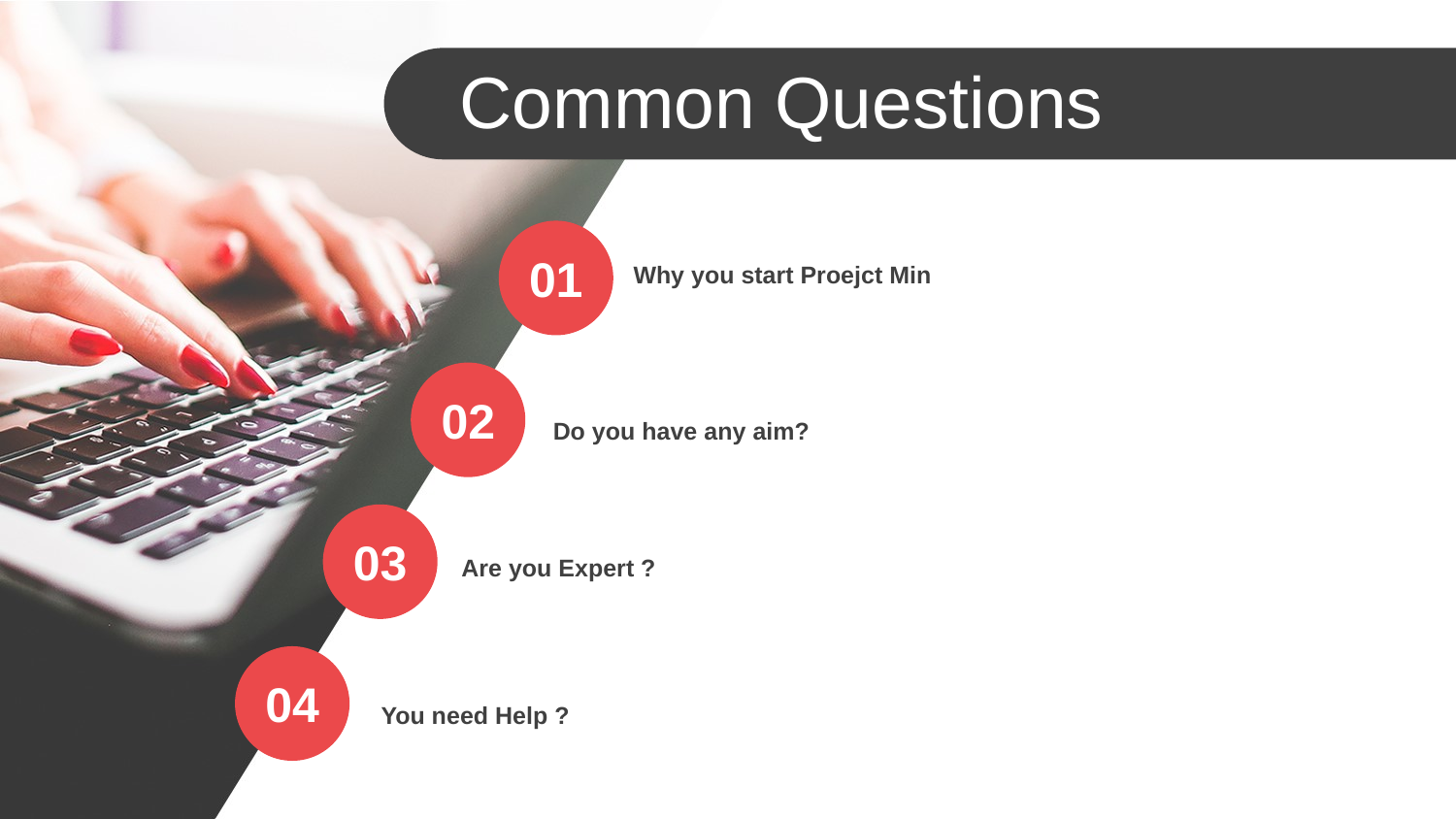

Common Questions

01
Why you start Proejct Min

02
Do you have any aim?

03
Are you Expert ?

04
You need Help ?